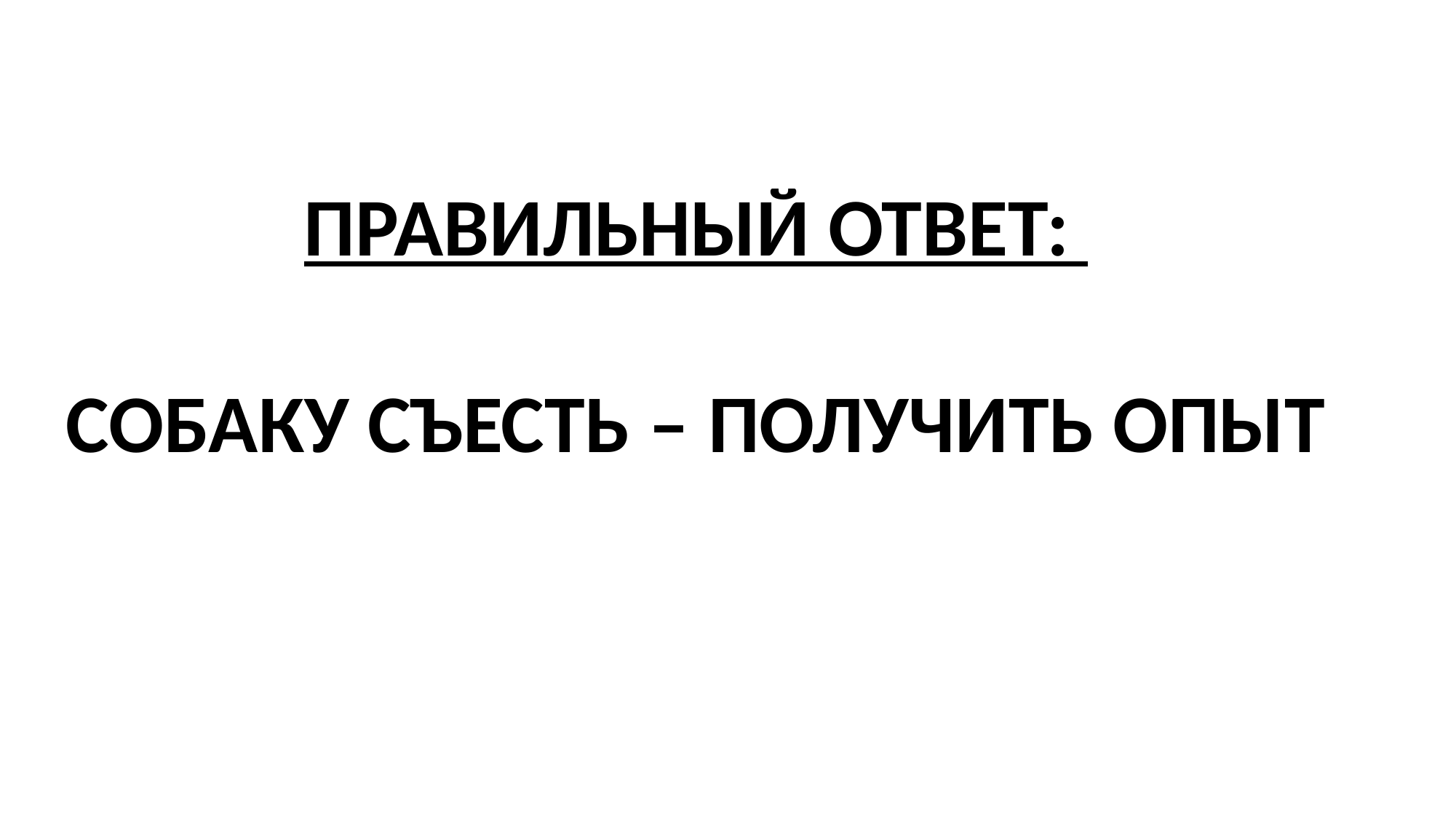

ПРАВИЛЬНЫЙ ОТВЕТ:

СОБАКУ СЪЕСТЬ – ПОЛУЧИТЬ ОПЫТ